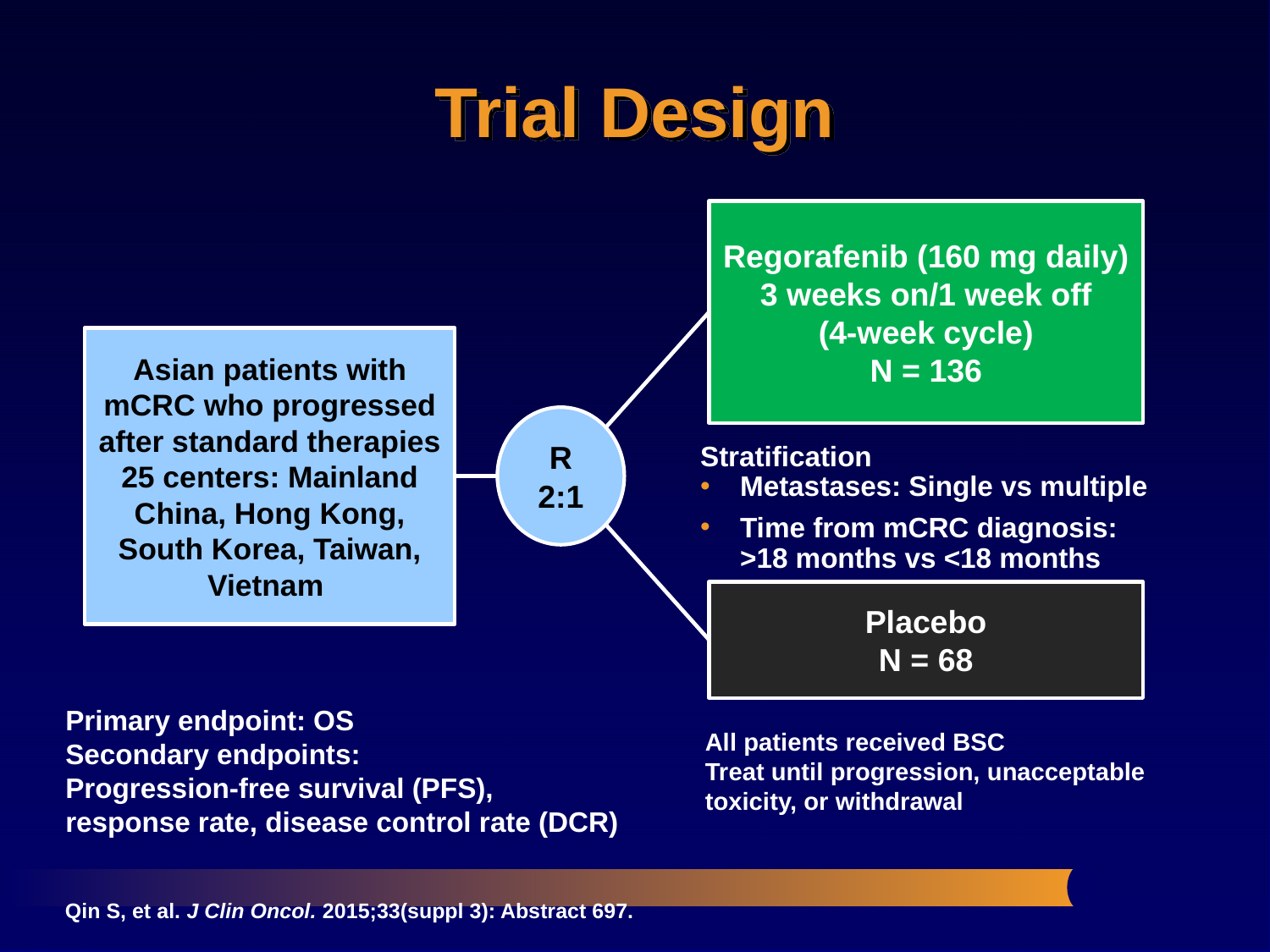

# Trial Design
Regorafenib (160 mg daily)
3 weeks on/1 week off
(4-week cycle)
N = 136
Asian patients with mCRC who progressed after standard therapies
25 centers: Mainland China, Hong Kong, South Korea, Taiwan, Vietnam
R
2:1
Stratification
Metastases: Single vs multiple
Time from mCRC diagnosis:
>18 months vs <18 months
Placebo
N = 68
Primary endpoint: OS
Secondary endpoints:
Progression-free survival (PFS), response rate, disease control rate (DCR)
All patients received BSC
Treat until progression, unacceptable toxicity, or withdrawal
Qin S, et al. J Clin Oncol. 2015;33(suppl 3): Abstract 697.